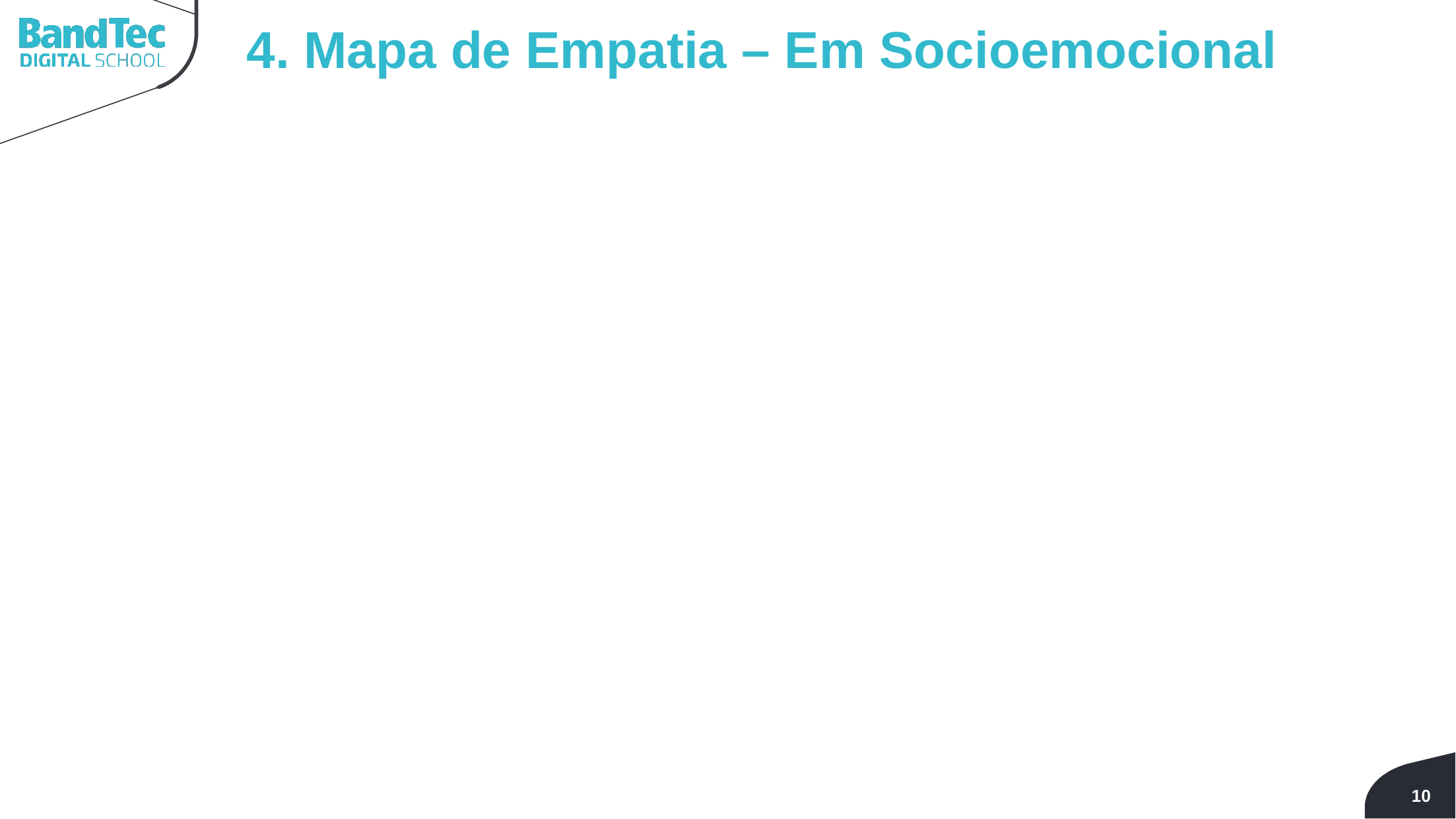

4. Mapa de Empatia – Em Socioemocional
10